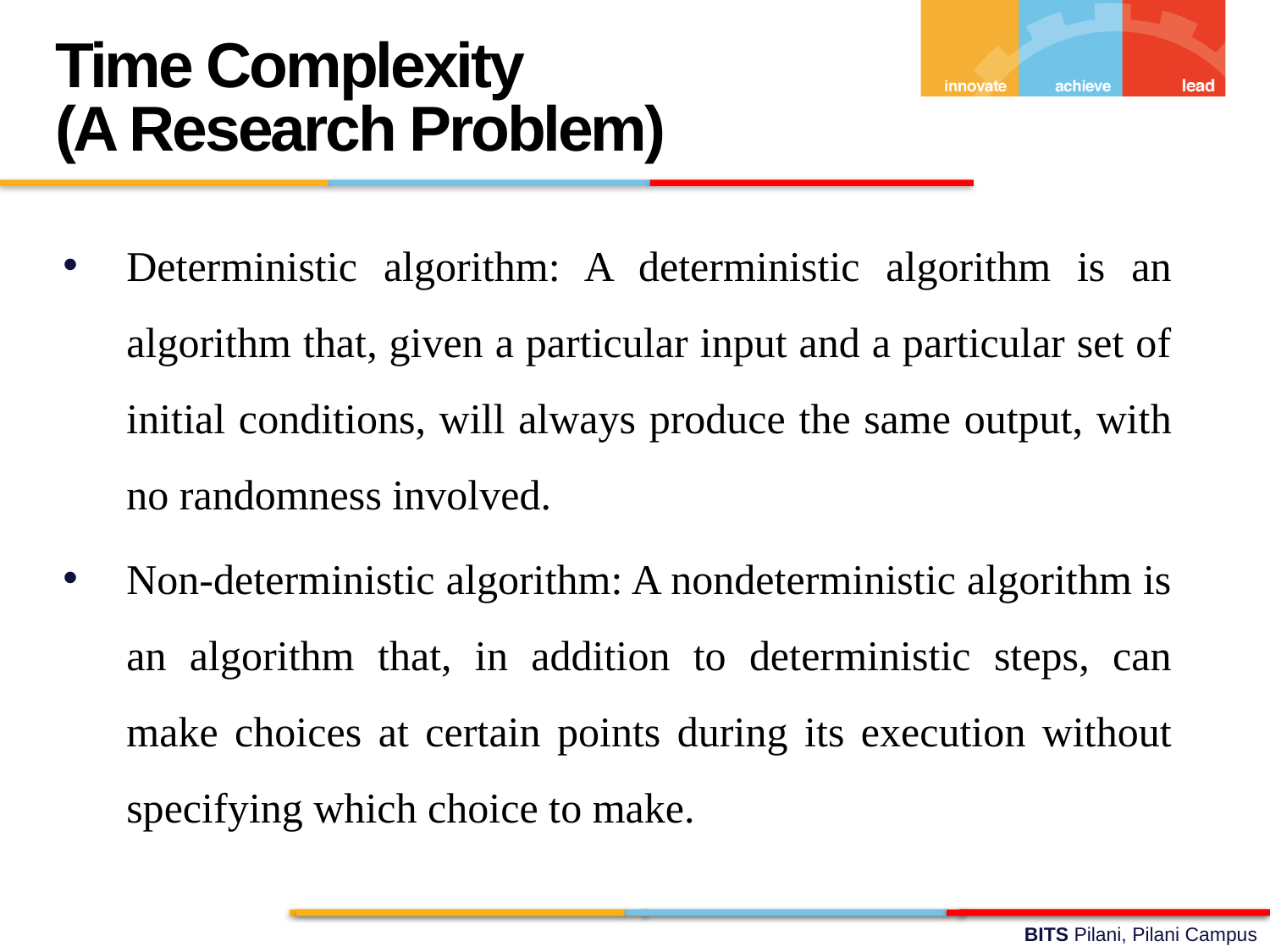

Time Complexity
(A Research Problem)
Deterministic algorithm: A deterministic algorithm is an algorithm that, given a particular input and a particular set of initial conditions, will always produce the same output, with no randomness involved.
Non-deterministic algorithm: A nondeterministic algorithm is an algorithm that, in addition to deterministic steps, can make choices at certain points during its execution without specifying which choice to make.